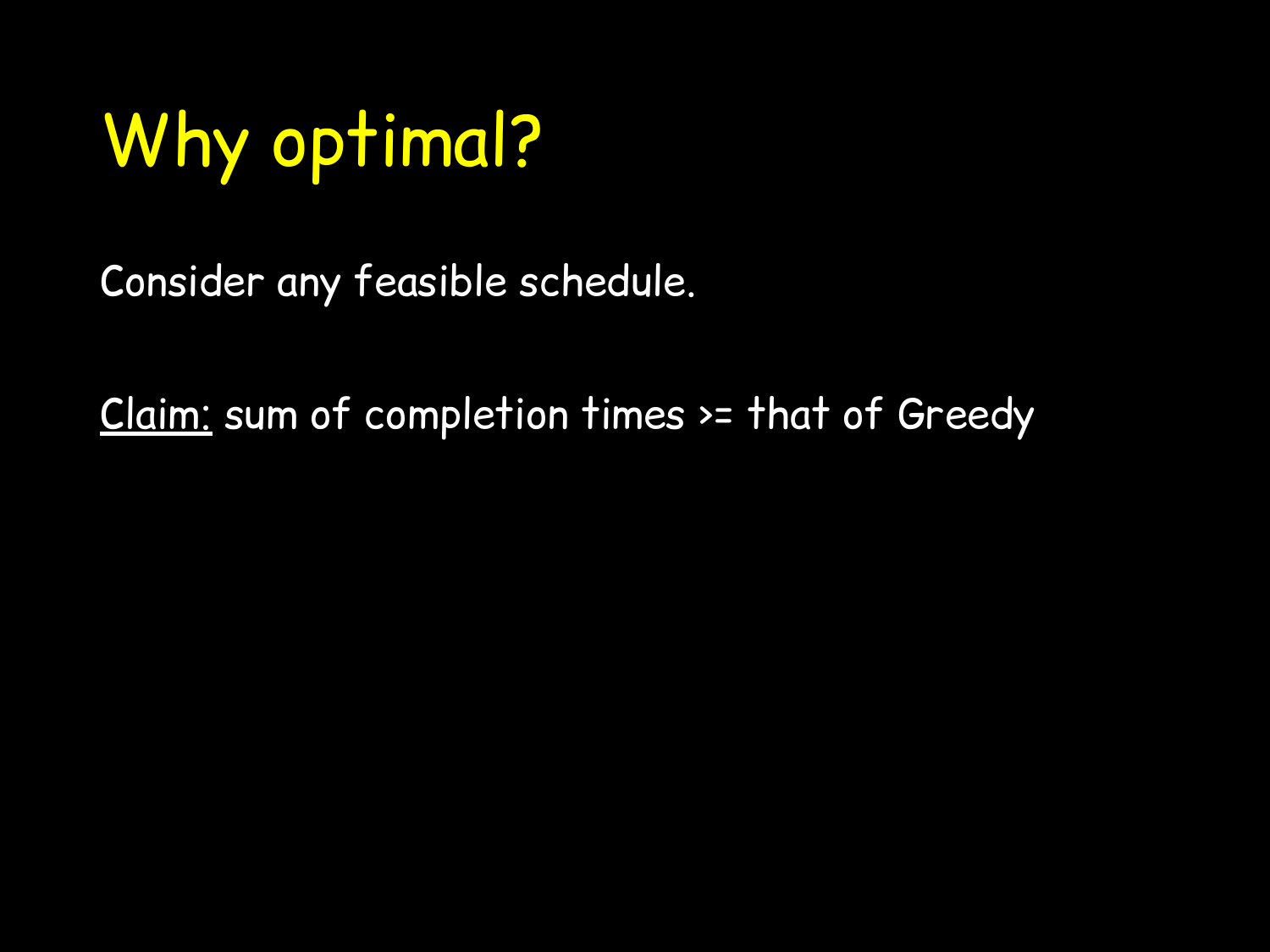

# Why optimal?
Consider any feasible schedule.

Claim: sum of completion times >= that of Greedy